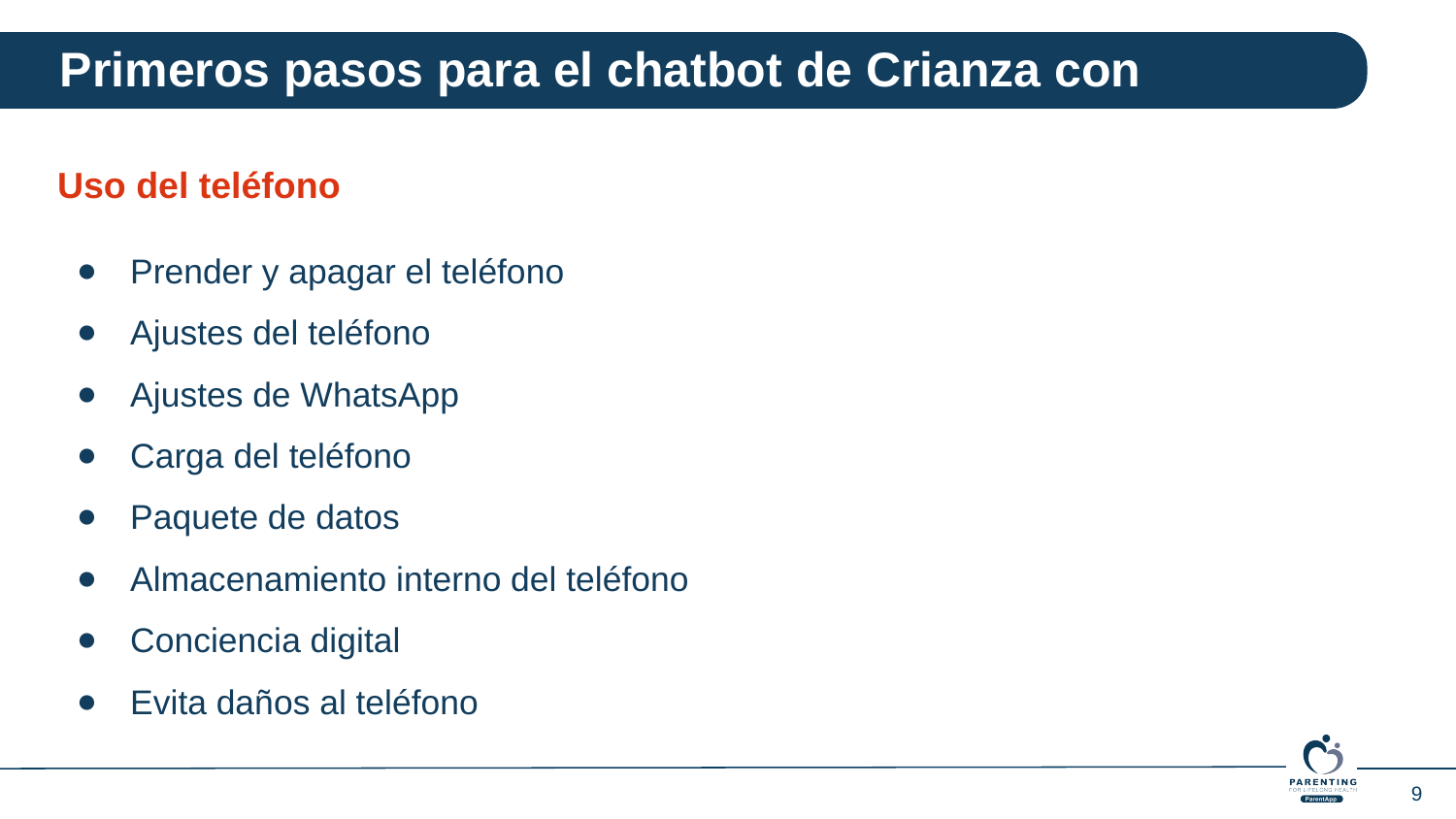

Primeros pasos para el chatbot de Crianza con Conciencia+
Uso del teléfono

Prender y apagar el teléfono
Ajustes del teléfono
Ajustes de WhatsApp
Carga del teléfono
Paquete de datos
Almacenamiento interno del teléfono
Conciencia digital
Evita daños al teléfono